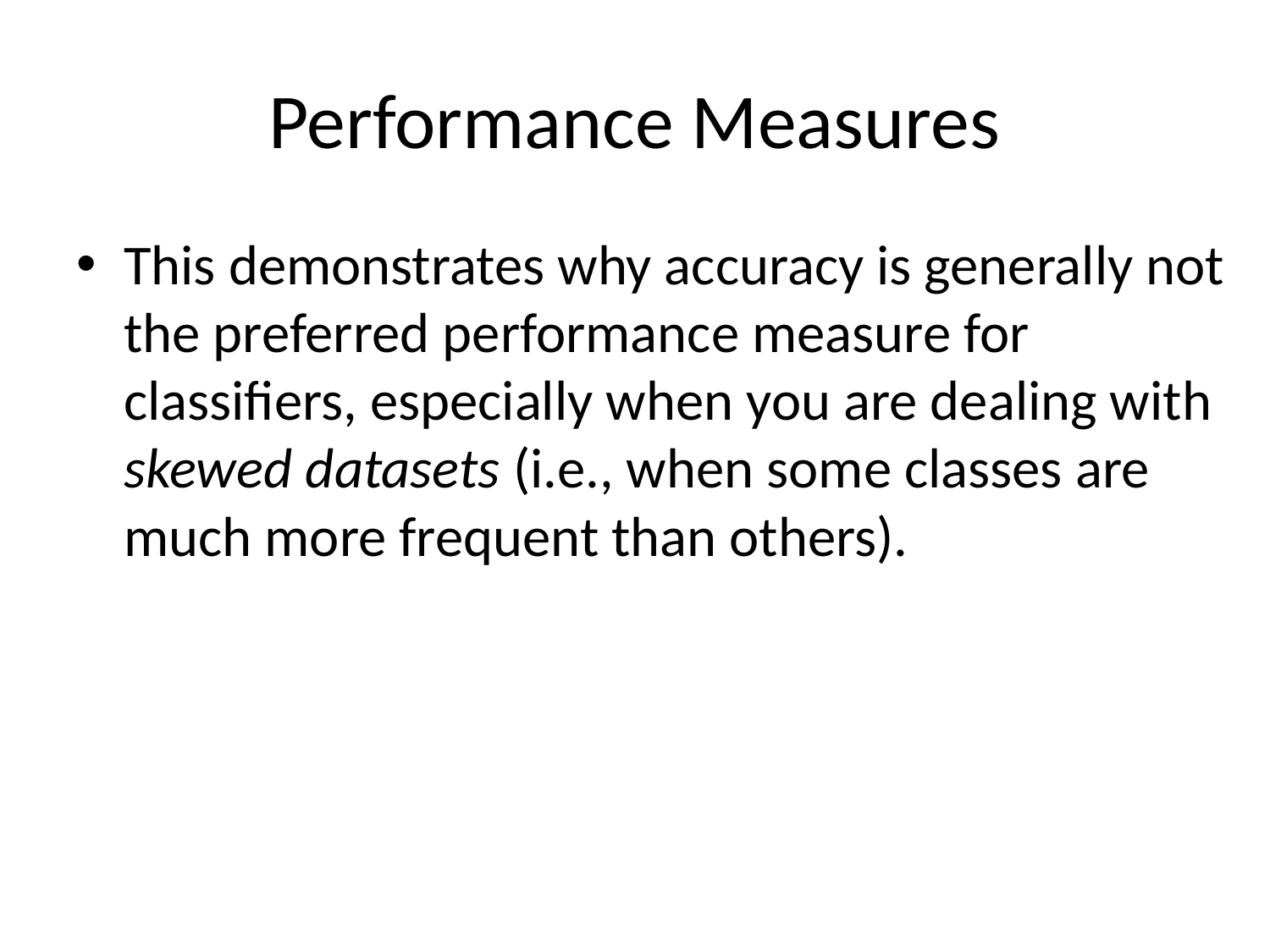

# Performance Measures
This demonstrates why accuracy is generally not the preferred performance measure for classifiers, especially when you are dealing with skewed datasets (i.e., when some classes are much more frequent than others).